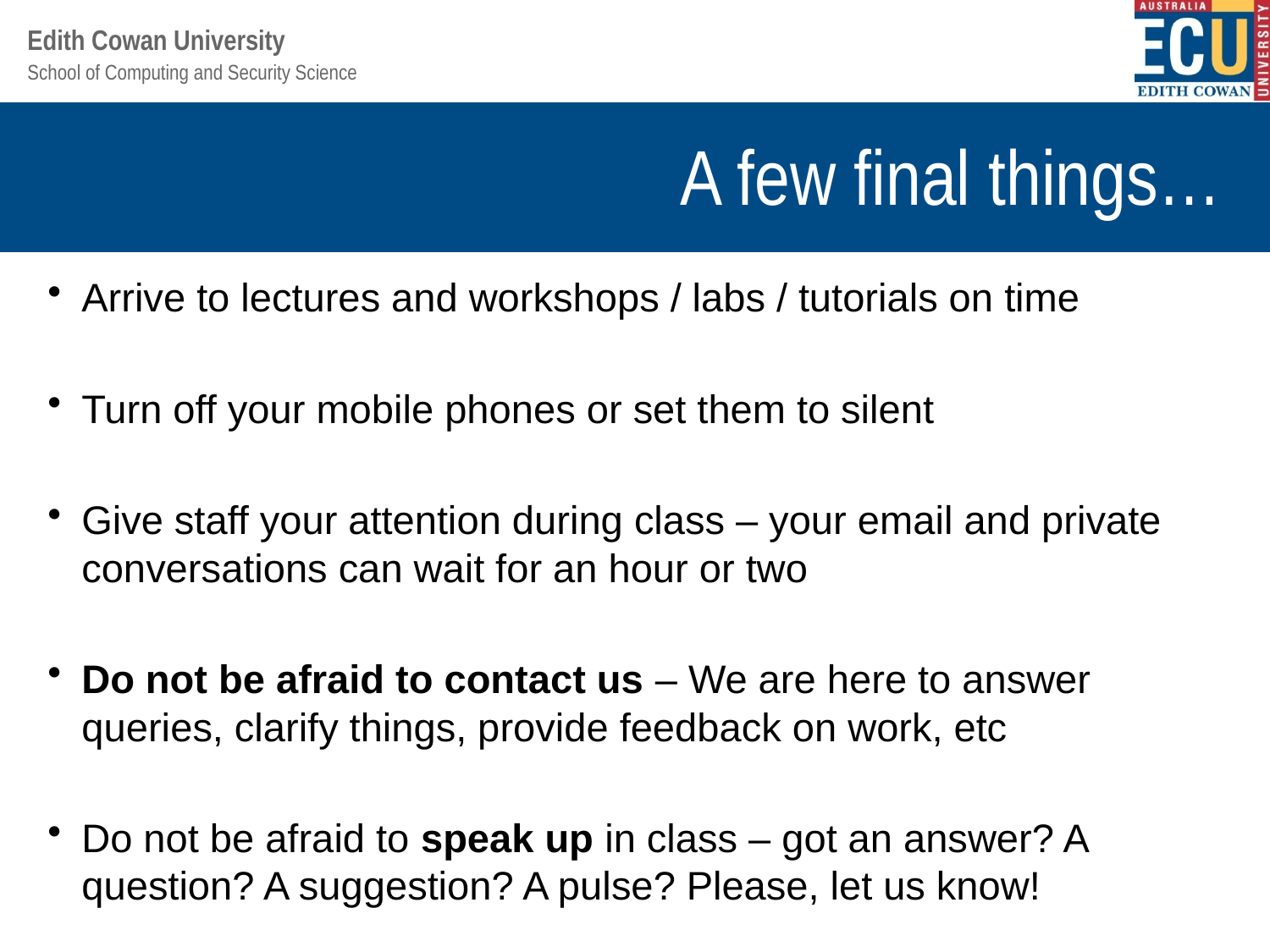

# A few final things…
Arrive to lectures and workshops / labs / tutorials on time

Turn off your mobile phones or set them to silent

Give staff your attention during class – your email and private conversations can wait for an hour or two

Do not be afraid to contact us – We are here to answer queries, clarify things, provide feedback on work, etc

Do not be afraid to speak up in class – got an answer? A question? A suggestion? A pulse? Please, let us know!